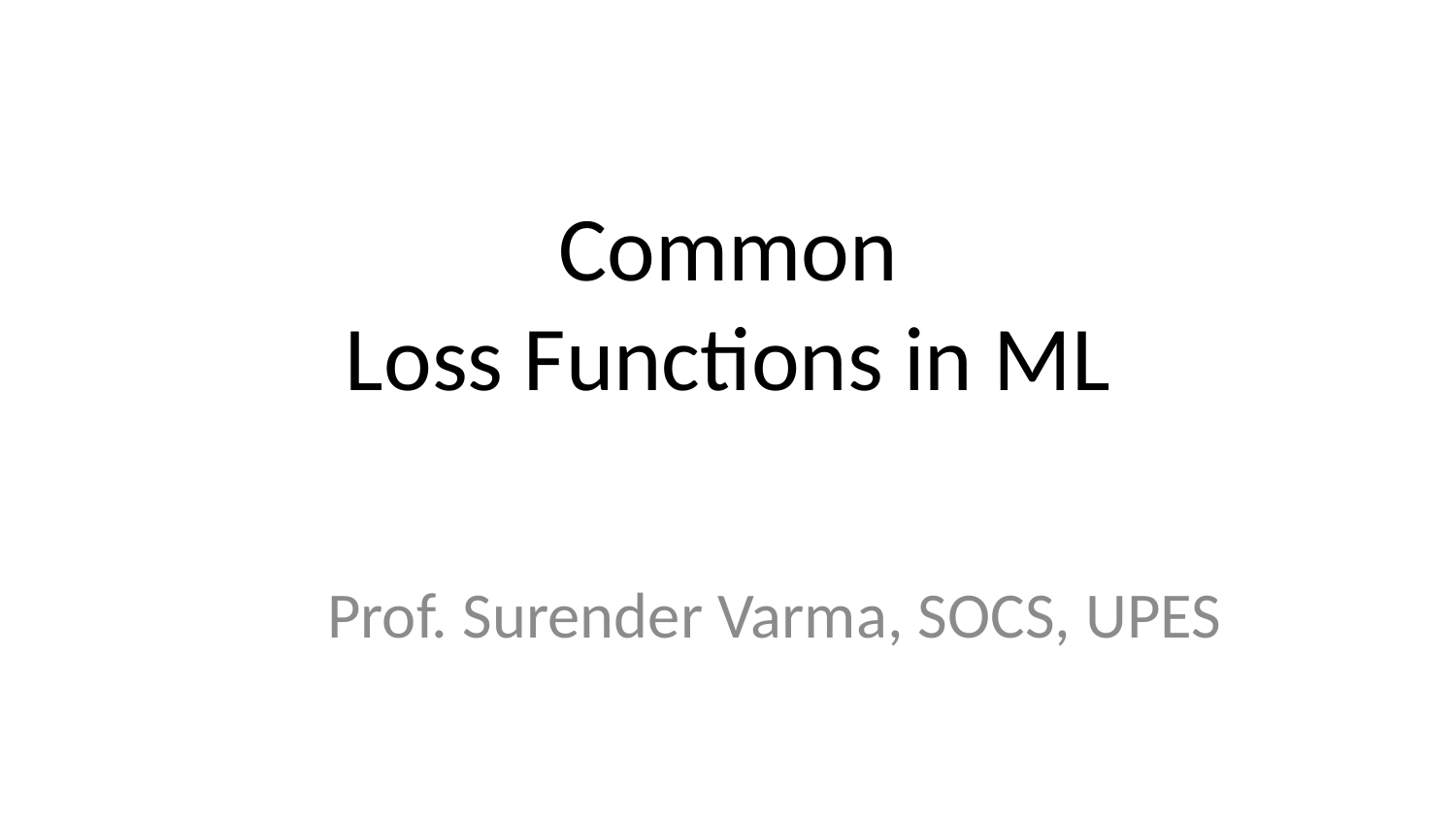

# Common Loss Functions in ML
Prof. Surender Varma, SOCS, UPES